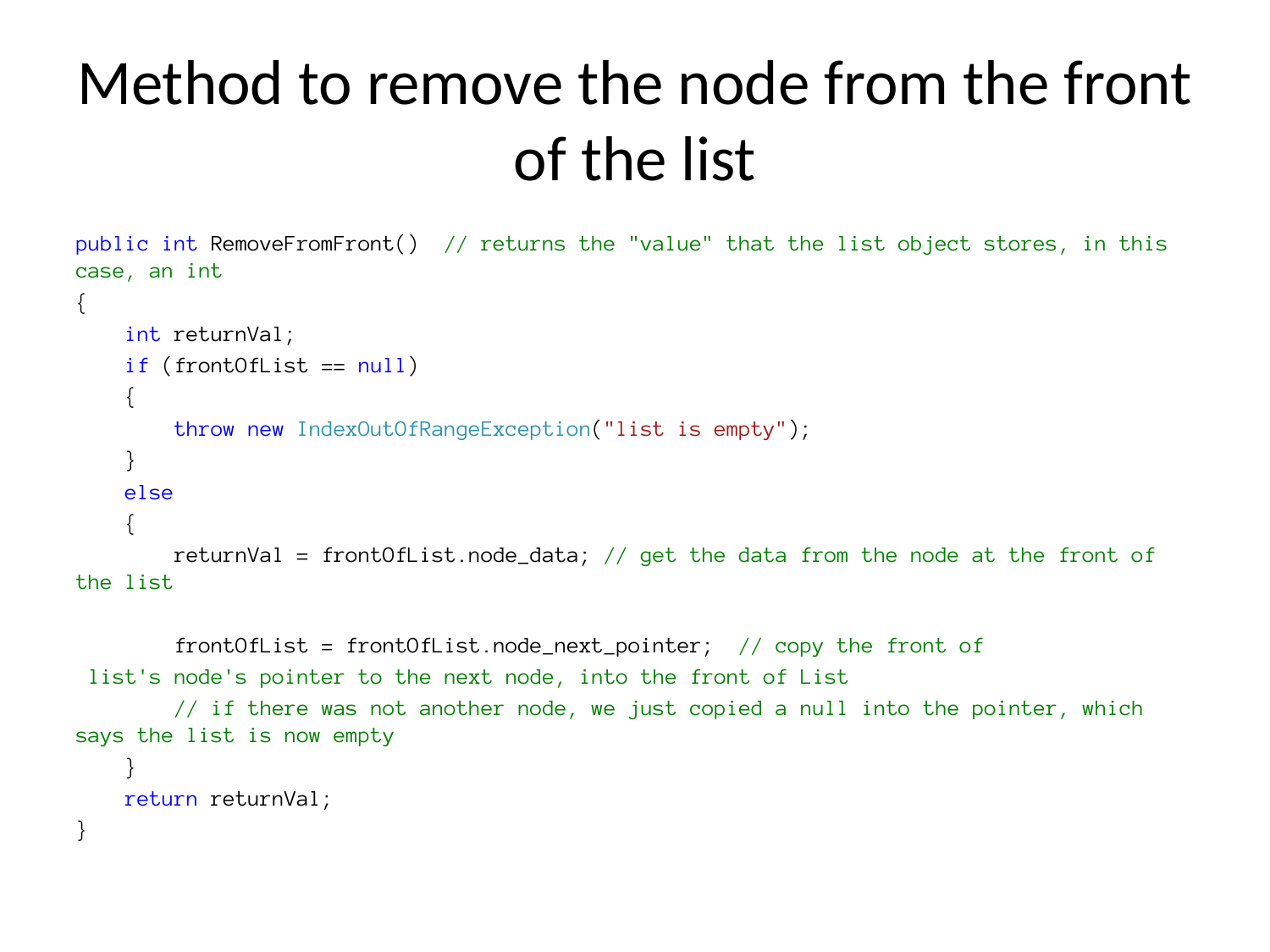

# Method to remove the node from the front of the list
public int RemoveFromFront()  // returns the "value" that the list object stores, in this case, an int
{
    int returnVal;
    if (frontOfList == null)
    {
        throw new IndexOutOfRangeException("list is empty");
    }
    else
    {
        returnVal = frontOfList.node_data; // get the data from the node at the front of the list

        frontOfList = frontOfList.node_next_pointer;  // copy the front of
 list's node's pointer to the next node, into the front of List
        // if there was not another node, we just copied a null into the pointer, which says the list is now empty
    }
    return returnVal;
}